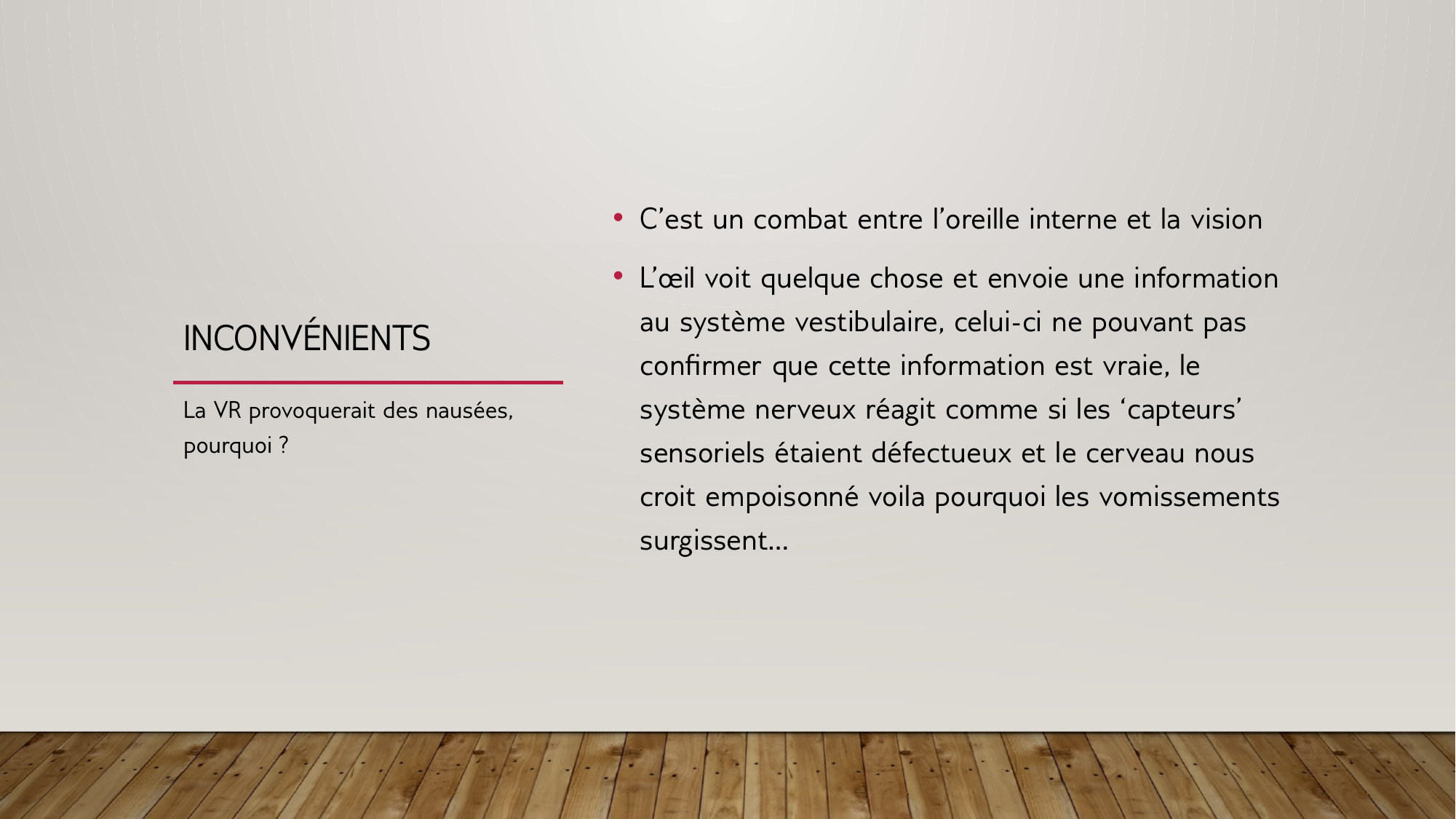

# Inconvénients
C’est un combat entre l’oreille interne et la vision
L’œil voit quelque chose et envoie une information au système vestibulaire, celui-ci ne pouvant pas confirmer que cette information est vraie, le système nerveux réagit comme si les ‘capteurs’ sensoriels étaient défectueux et le cerveau nous croit empoisonné voila pourquoi les vomissements surgissent…
La VR provoquerait des nausées, pourquoi ?